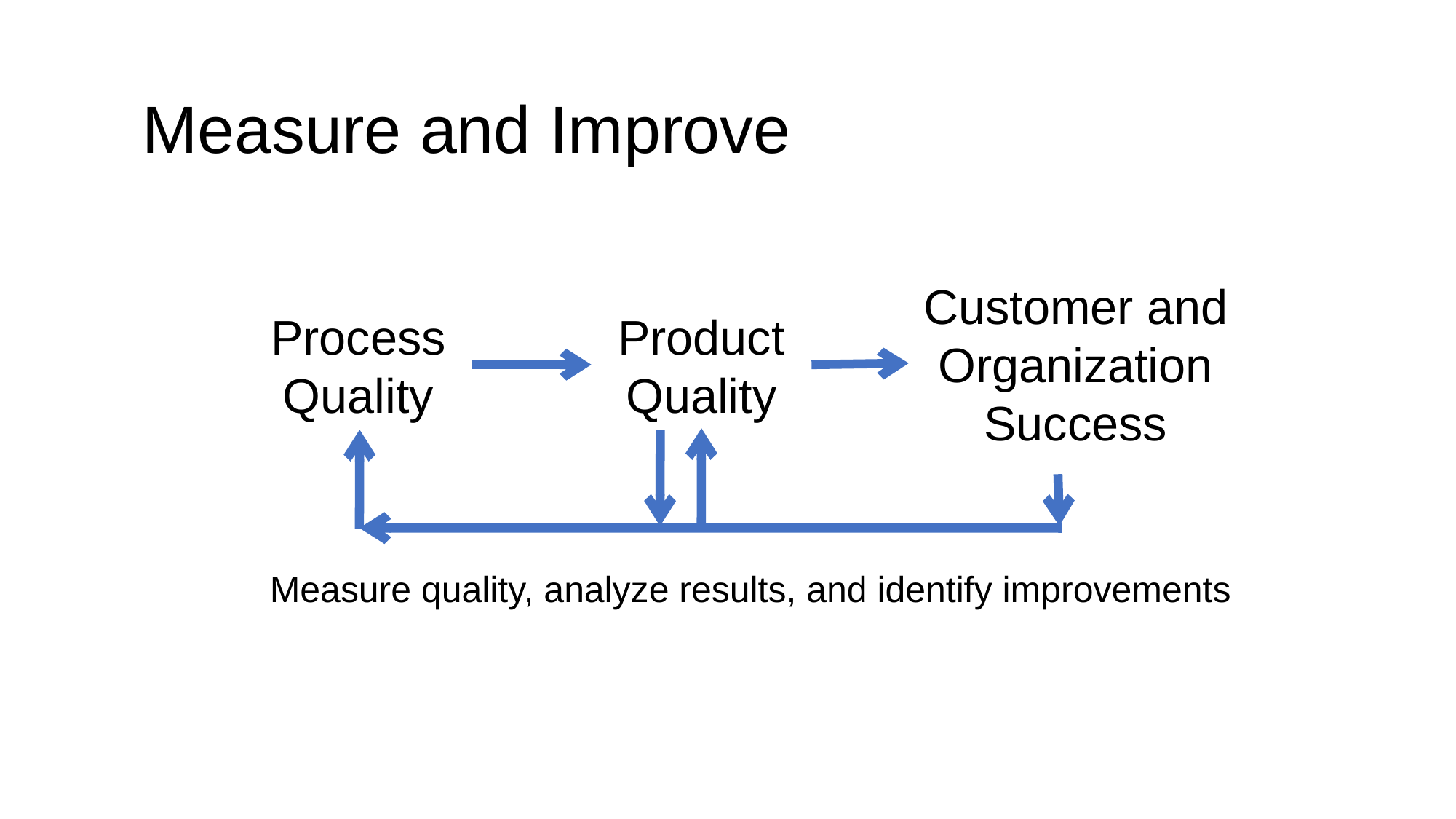

# Measure and Improve
Customer and Organization
Success
Process Quality
Product Quality
Measure quality, analyze results, and identify improvements